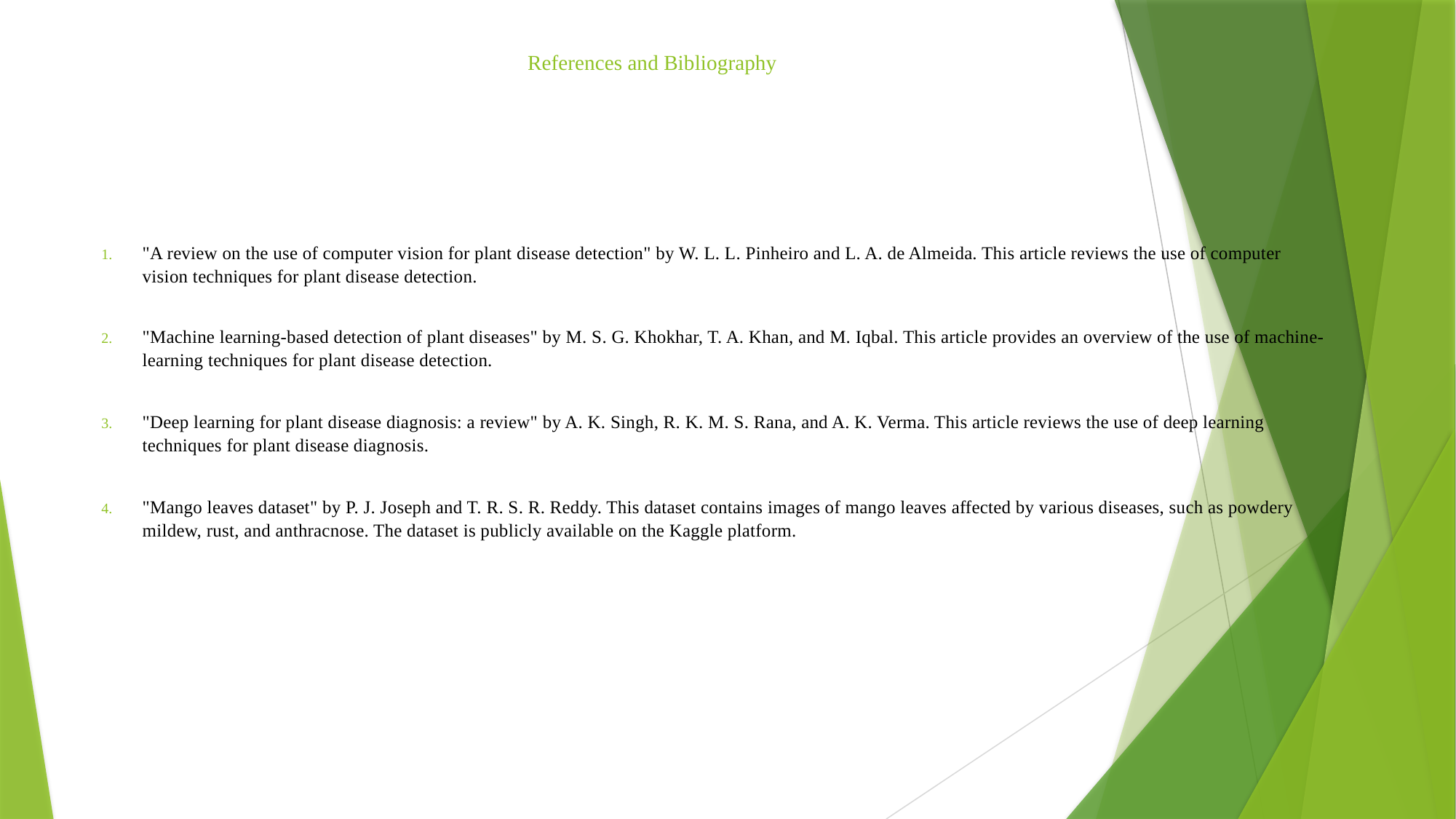

# References and Bibliography
"A review on the use of computer vision for plant disease detection" by W. L. L. Pinheiro and L. A. de Almeida. This article reviews the use of computer vision techniques for plant disease detection.
"Machine learning-based detection of plant diseases" by M. S. G. Khokhar, T. A. Khan, and M. Iqbal. This article provides an overview of the use of machine-learning techniques for plant disease detection.
"Deep learning for plant disease diagnosis: a review" by A. K. Singh, R. K. M. S. Rana, and A. K. Verma. This article reviews the use of deep learning techniques for plant disease diagnosis.
"Mango leaves dataset" by P. J. Joseph and T. R. S. R. Reddy. This dataset contains images of mango leaves affected by various diseases, such as powdery mildew, rust, and anthracnose. The dataset is publicly available on the Kaggle platform.